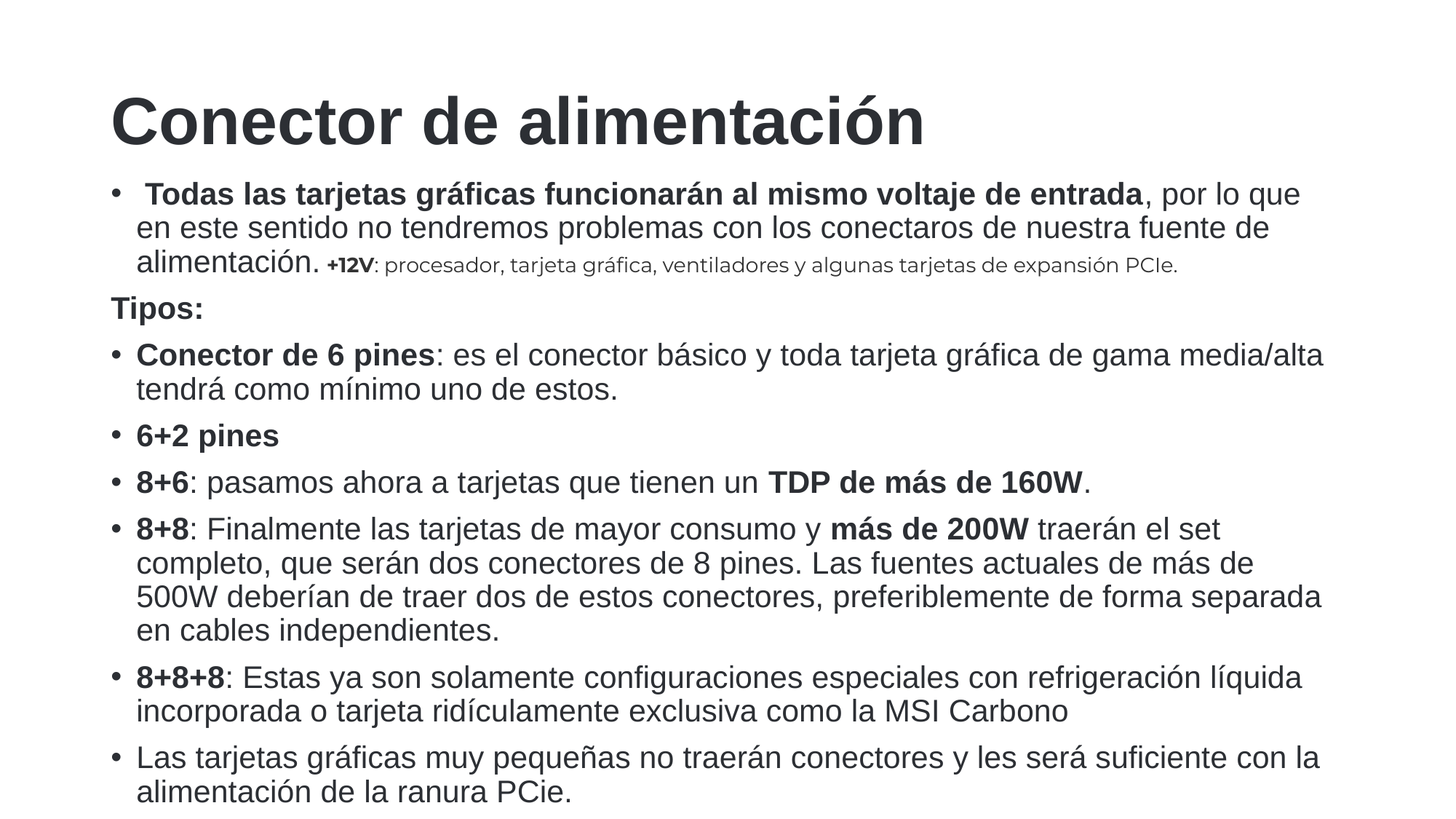

# Conector de alimentación
 Todas las tarjetas gráficas funcionarán al mismo voltaje de entrada, por lo que en este sentido no tendremos problemas con los conectaros de nuestra fuente de alimentación. +12V: procesador, tarjeta gráfica, ventiladores y algunas tarjetas de expansión PCIe.
Tipos:
Conector de 6 pines: es el conector básico y toda tarjeta gráfica de gama media/alta tendrá como mínimo uno de estos.
6+2 pines
8+6: pasamos ahora a tarjetas que tienen un TDP de más de 160W.
8+8: Finalmente las tarjetas de mayor consumo y más de 200W traerán el set completo, que serán dos conectores de 8 pines. Las fuentes actuales de más de 500W deberían de traer dos de estos conectores, preferiblemente de forma separada en cables independientes.
8+8+8: Estas ya son solamente configuraciones especiales con refrigeración líquida incorporada o tarjeta ridículamente exclusiva como la MSI Carbono
Las tarjetas gráficas muy pequeñas no traerán conectores y les será suficiente con la alimentación de la ranura PCie.